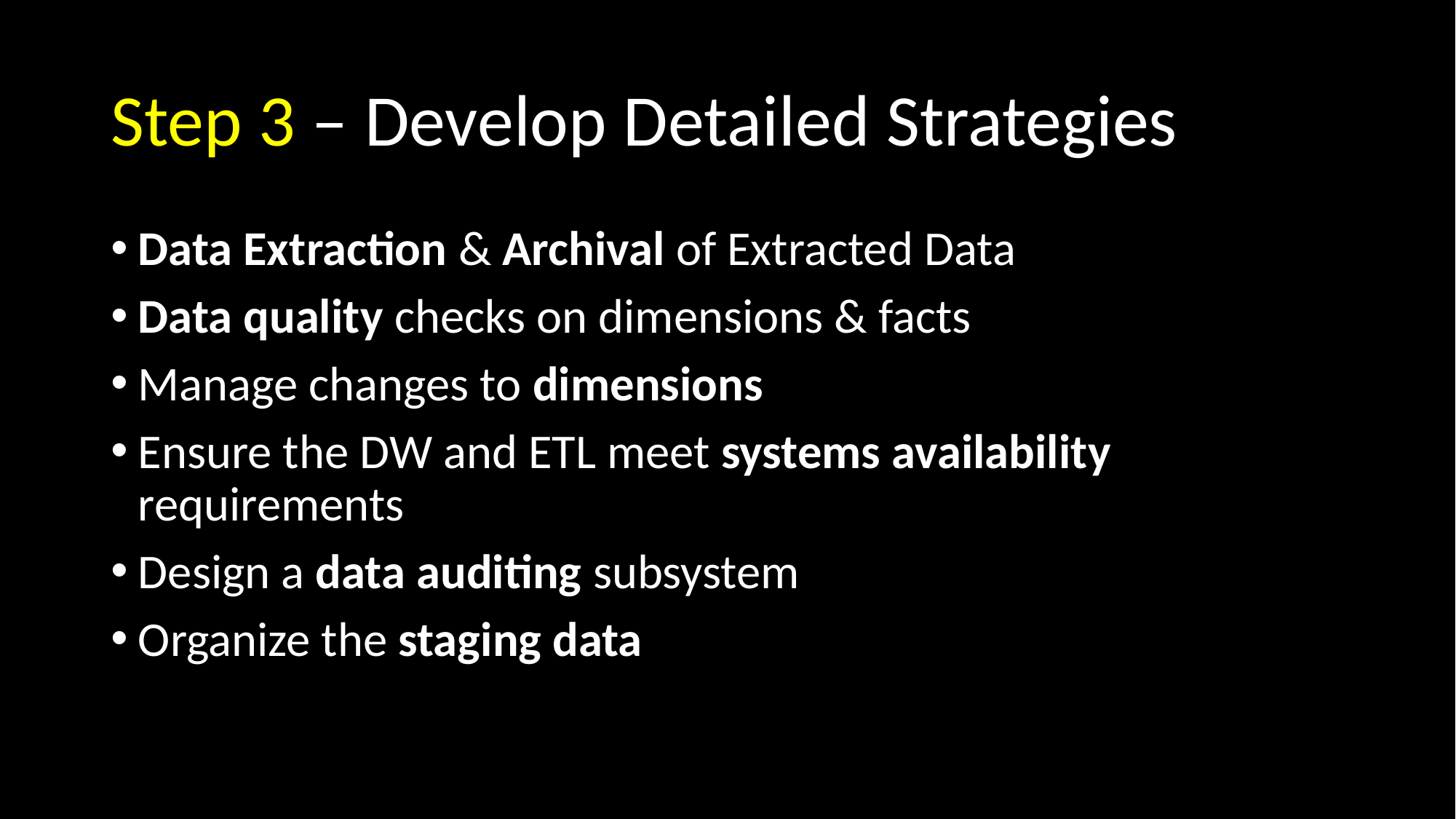

# Step 3 – Develop Detailed Strategies
Data Extraction & Archival of Extracted Data
Data quality checks on dimensions & facts
Manage changes to dimensions
Ensure the DW and ETL meet systems availability requirements
Design a data auditing subsystem
Organize the staging data